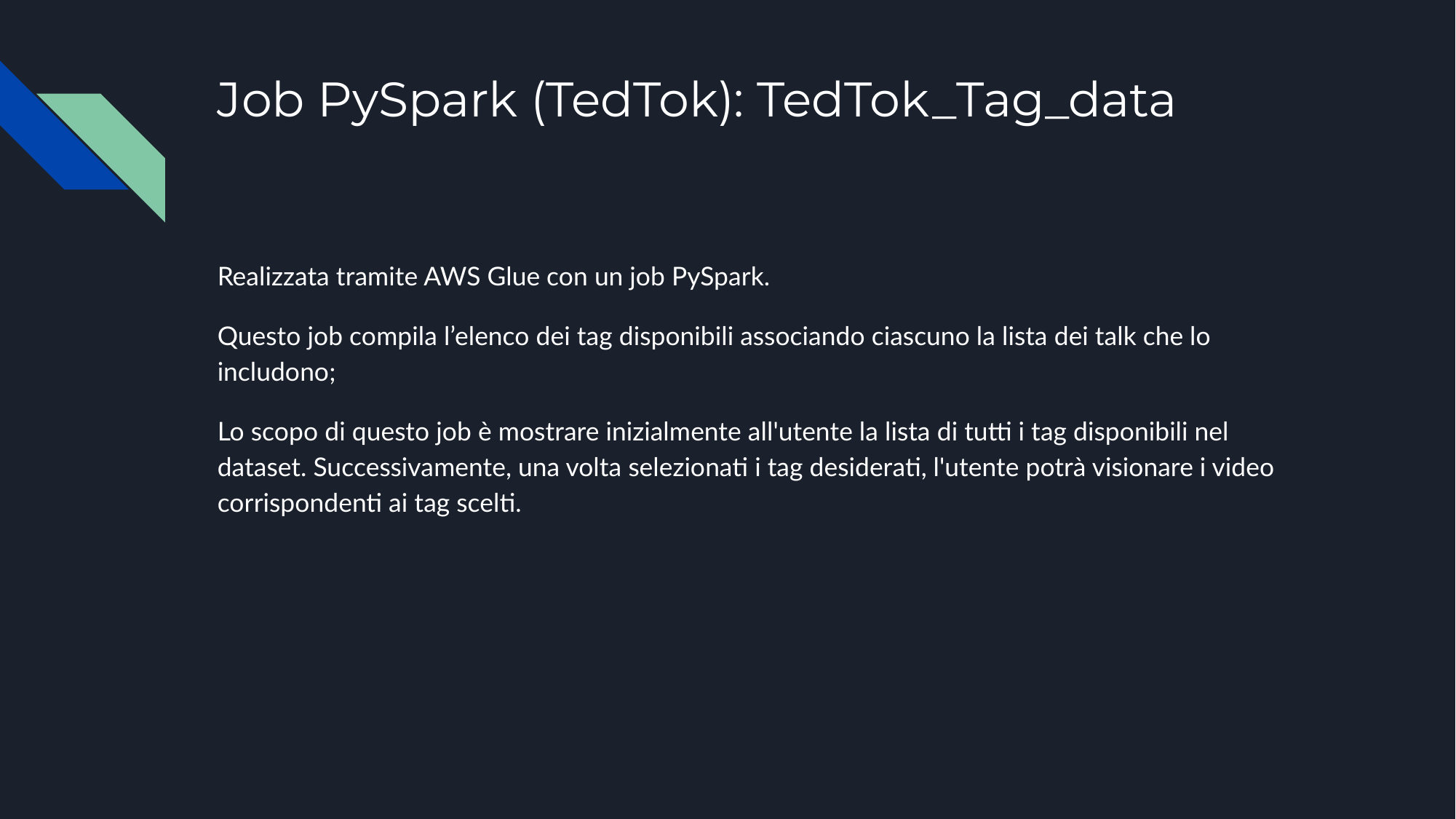

# Job PySpark (TedTok): TedTok_Tag_data
Realizzata tramite AWS Glue con un job PySpark.
Questo job compila l’elenco dei tag disponibili associando ciascuno la lista dei talk che lo includono;
Lo scopo di questo job è mostrare inizialmente all'utente la lista di tutti i tag disponibili nel dataset. Successivamente, una volta selezionati i tag desiderati, l'utente potrà visionare i video corrispondenti ai tag scelti.